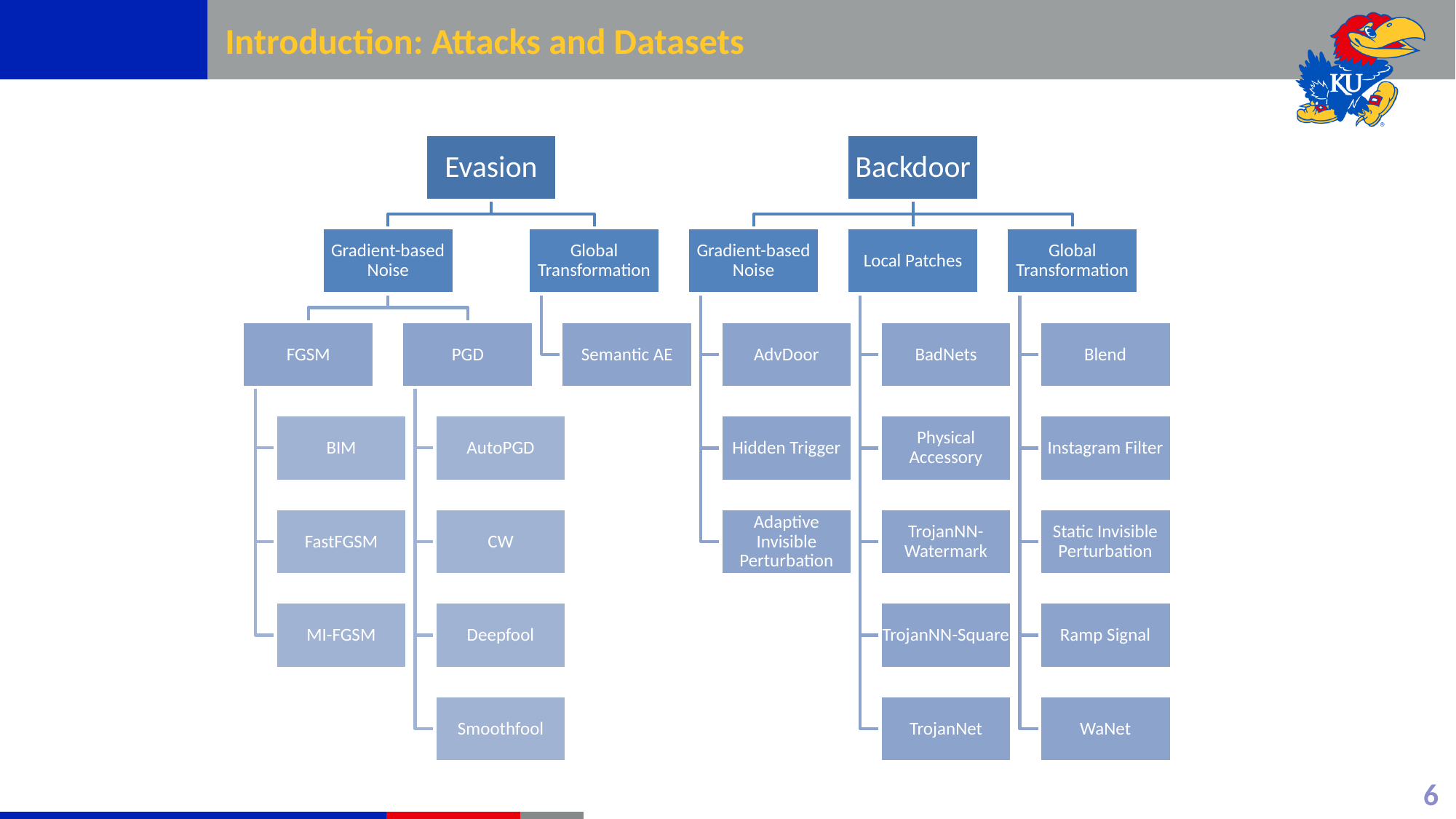

# Introduction: Attacks and Datasets
Evasion
Gradient-based Noise
FGSM
BIM
FastFGSM
MI-FGSM
PGD
AutoPGD
CW
Deepfool
Smoothfool
Global Transformation
Semantic AE
Backdoor
Gradient-based Noise
AdvDoor
Hidden Trigger
Adaptive Invisible Perturbation
Local Patches
BadNets
Physical Accessory
TrojanNN-Watermark
TrojanNN-Square
TrojanNet
Global Transformation
Blend
Instagram Filter
Static Invisible Perturbation
Ramp Signal
WaNet
6